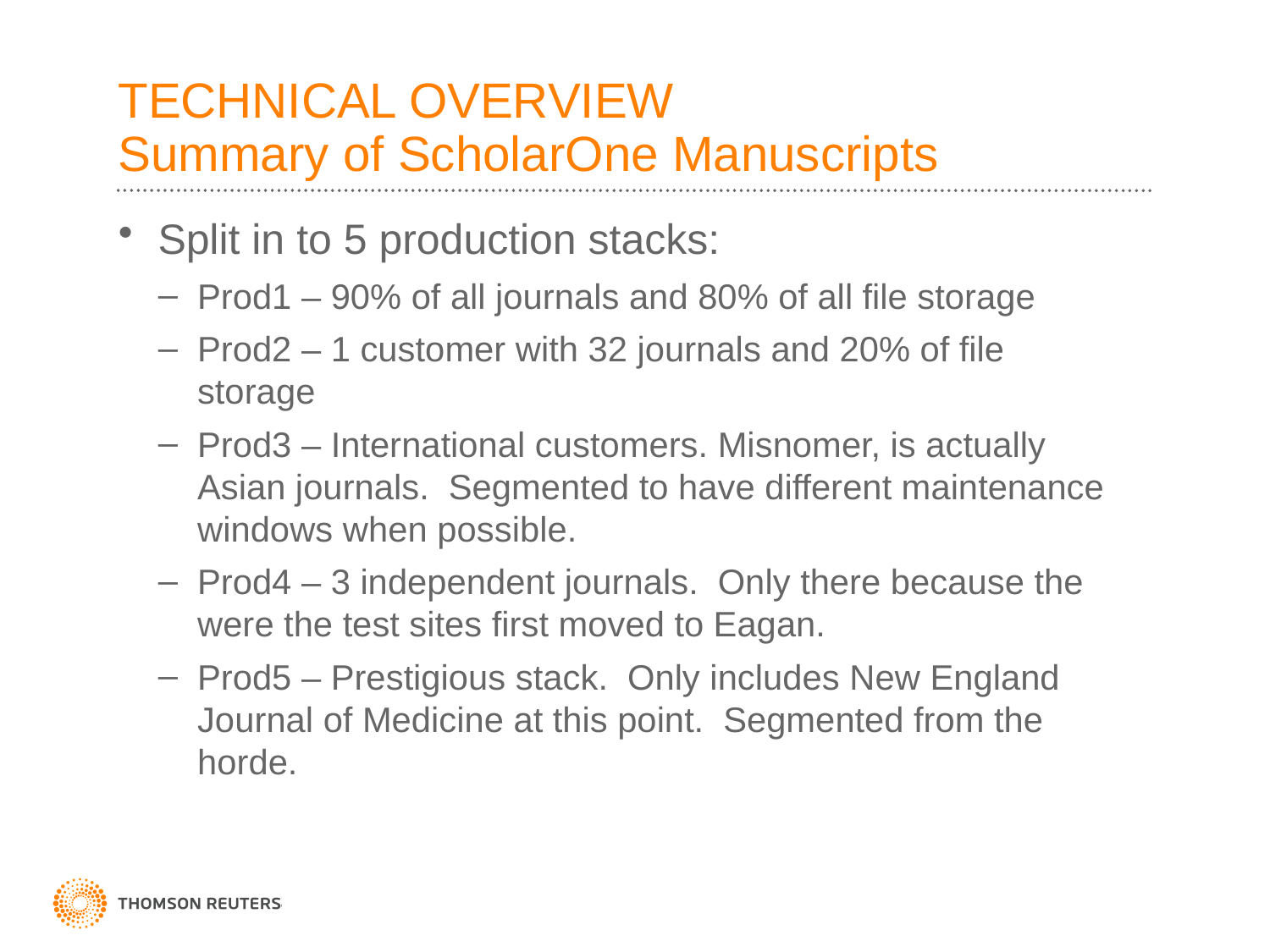

# TECHNICAL OVERVIEW Summary of ScholarOne Manuscripts
Split in to 5 production stacks:
Prod1 – 90% of all journals and 80% of all file storage
Prod2 – 1 customer with 32 journals and 20% of file storage
Prod3 – International customers. Misnomer, is actually Asian journals.  Segmented to have different maintenance windows when possible.
Prod4 – 3 independent journals.  Only there because the were the test sites first moved to Eagan.
Prod5 – Prestigious stack.  Only includes New England Journal of Medicine at this point.  Segmented from the horde.